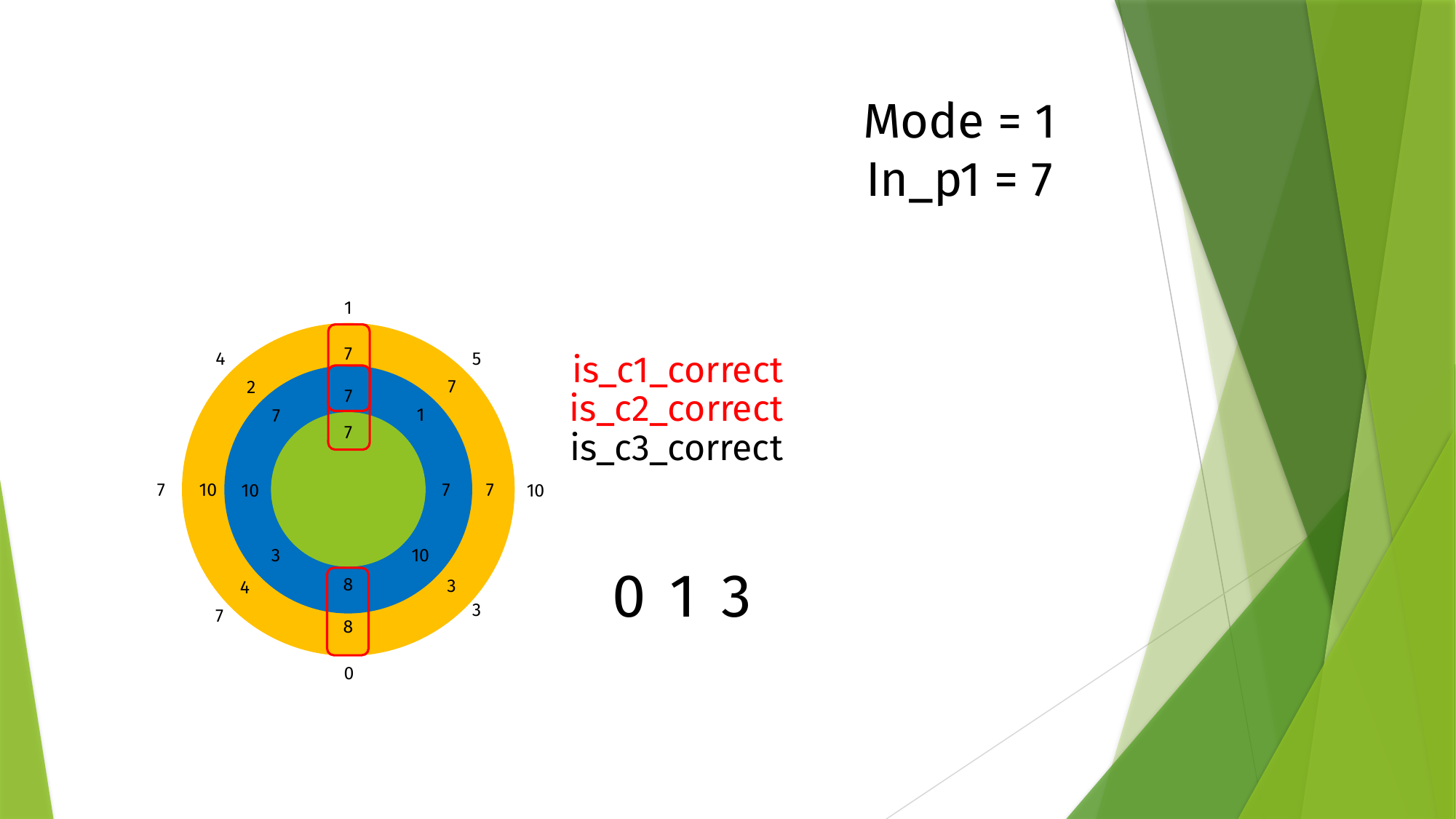

#
Mode = 1
In_p1 = 7
1
4
5
7
10
3
7
0

7
is_c1_correct
is_c2_correct
is_c3_correct

7
2
7
1
7
7
10
7
7
10
3
10
0
1
3
8
3
4
8